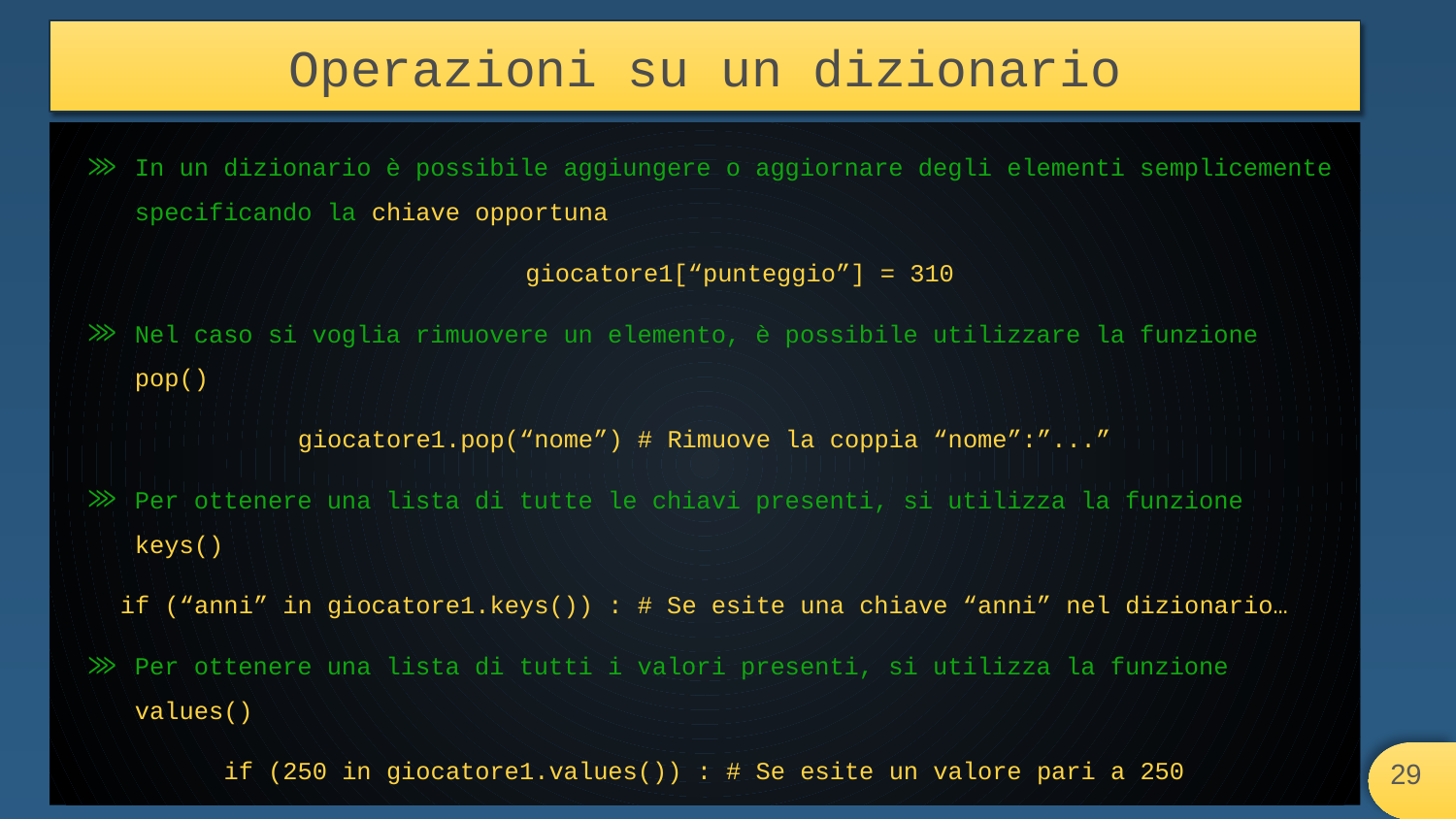

# Operazioni su un dizionario
In un dizionario è possibile aggiungere o aggiornare degli elementi semplicemente specificando la chiave opportuna
giocatore1[“punteggio”] = 310
Nel caso si voglia rimuovere un elemento, è possibile utilizzare la funzione pop()
giocatore1.pop(“nome”) # Rimuove la coppia “nome”:”...”
Per ottenere una lista di tutte le chiavi presenti, si utilizza la funzione keys()
if (“anni” in giocatore1.keys()) : # Se esite una chiave “anni” nel dizionario…
Per ottenere una lista di tutti i valori presenti, si utilizza la funzione values()
if (250 in giocatore1.values()) : # Se esite un valore pari a 250
29